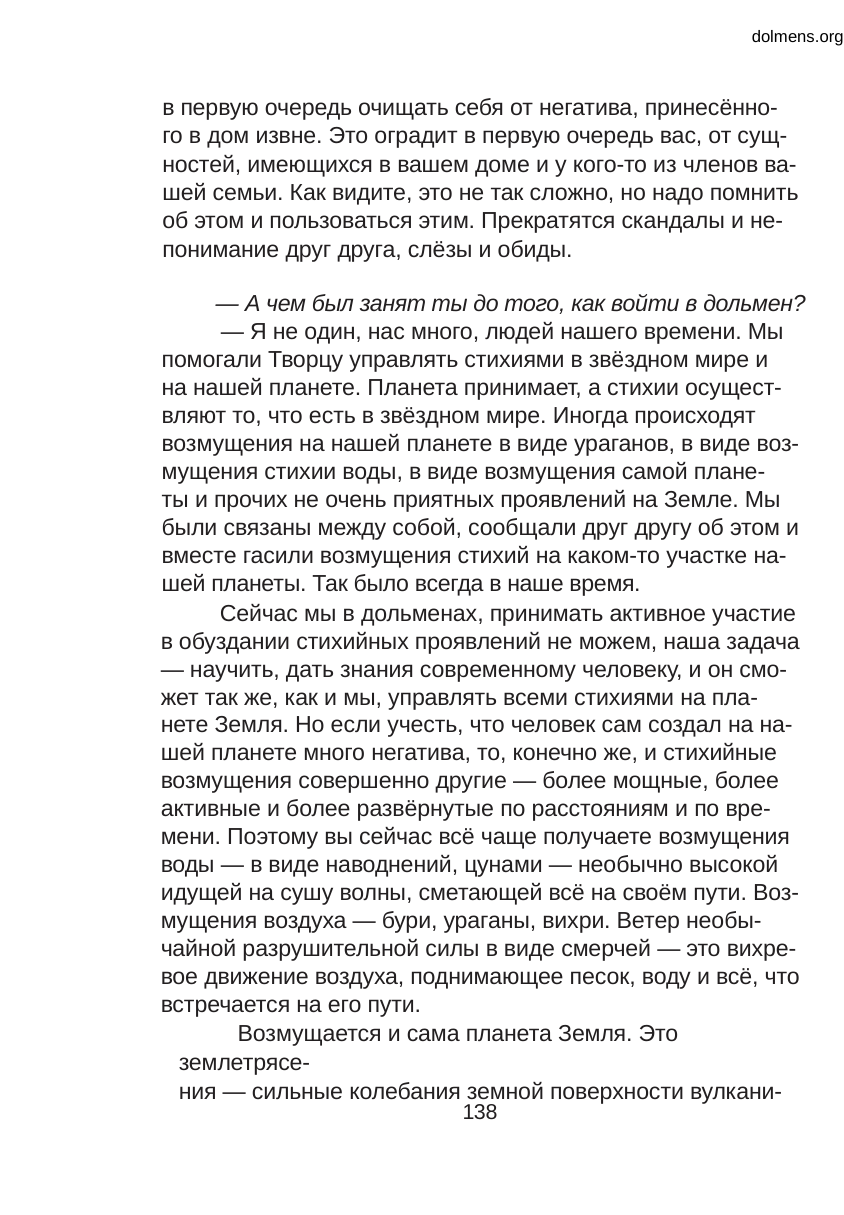

dolmens.org

в первую очередь очищать себя от негатива, принесённо-
го в дом извне. Это оградит в первую очередь вас, от сущ-
ностей, имеющихся в вашем доме и у кого-то из членов ва-
шей семьи. Как видите, это не так сложно, но надо помнить
об этом и пользоваться этим. Прекратятся скандалы и не-
понимание друг друга, слёзы и обиды.

— А чем был занят ты до того, как войти в дольмен?

— Я не один, нас много, людей нашего времени. Мы
помогали Творцу управлять стихиями в звёздном мире и
на нашей планете. Планета принимает, а стихии осущест-
вляют то, что есть в звёздном мире. Иногда происходят
возмущения на нашей планете в виде ураганов, в виде воз-
мущения стихии воды, в виде возмущения самой плане-
ты и прочих не очень приятных проявлений на Земле. Мы
были связаны между собой, сообщали друг другу об этом и
вместе гасили возмущения стихий на каком-то участке на-
шей планеты. Так было всегда в наше время.

Сейчас мы в дольменах, принимать активное участие
в обуздании стихийных проявлений не можем, наша задача
— научить, дать знания современному человеку, и он смо-
жет так же, как и мы, управлять всеми стихиями на пла-
нете Земля. Но если учесть, что человек сам создал на на-
шей планете много негатива, то, конечно же, и стихийные
возмущения совершенно другие — более мощные, более
активные и более развёрнутые по расстояниям и по вре-
мени. Поэтому вы сейчас всё чаще получаете возмущения
воды — в виде наводнений, цунами — необычно высокой
идущей на сушу волны, сметающей всё на своём пути. Воз-
мущения воздуха — бури, ураганы, вихри. Ветер необы-
чайной разрушительной силы в виде смерчей — это вихре-
вое движение воздуха, поднимающее песок, воду и всё, что
встречается на его пути.

Возмущается и сама планета Земля. Это землетрясе-
ния — сильные колебания земной поверхности вулкани-

138